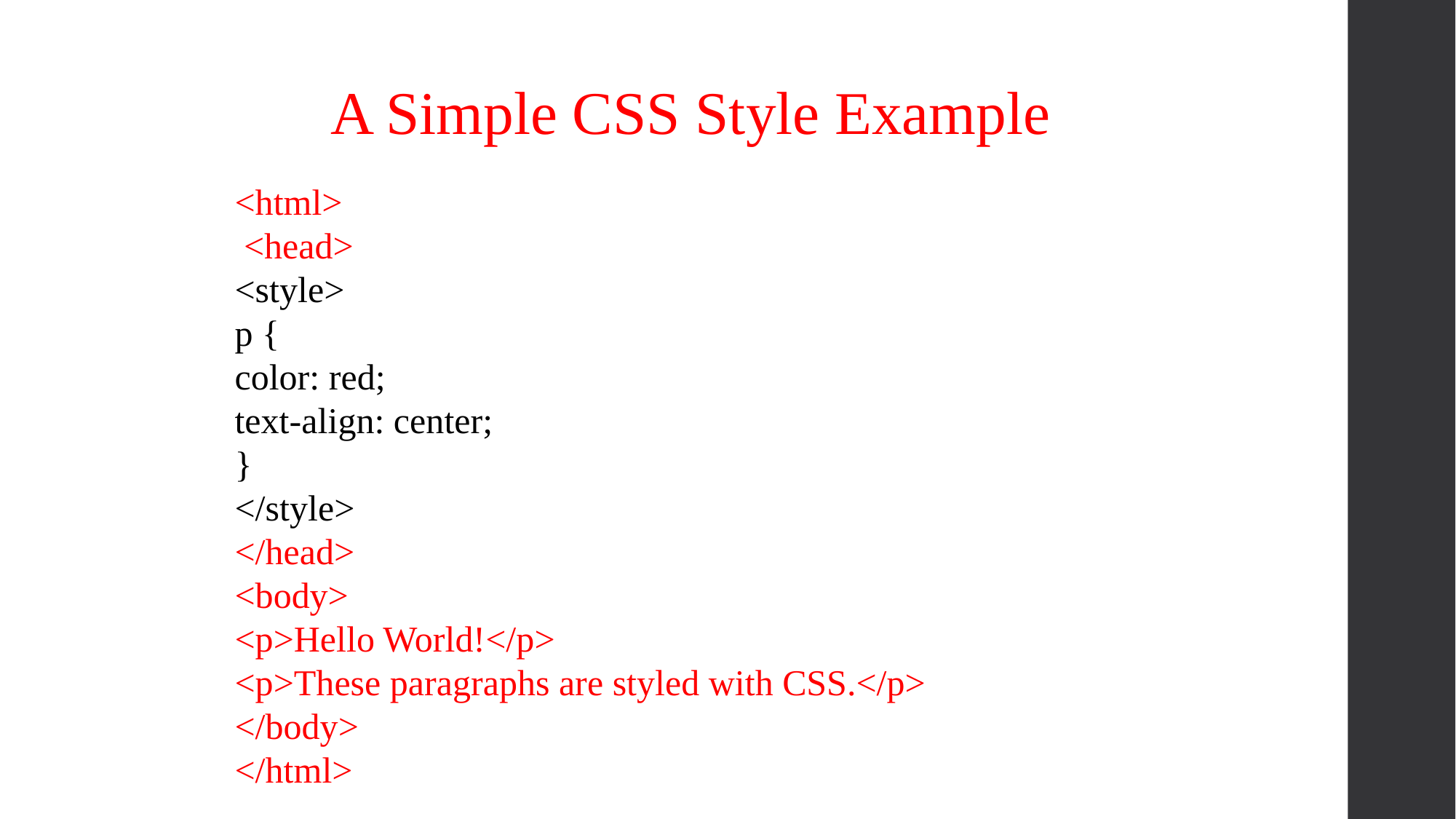

A Simple CSS Style Example

<html>
 <head>
<style>
p {
color: red;
text-align: center;
}
</style>
</head>
<body>
<p>Hello World!</p>
<p>These paragraphs are styled with CSS.</p>
</body>
</html>